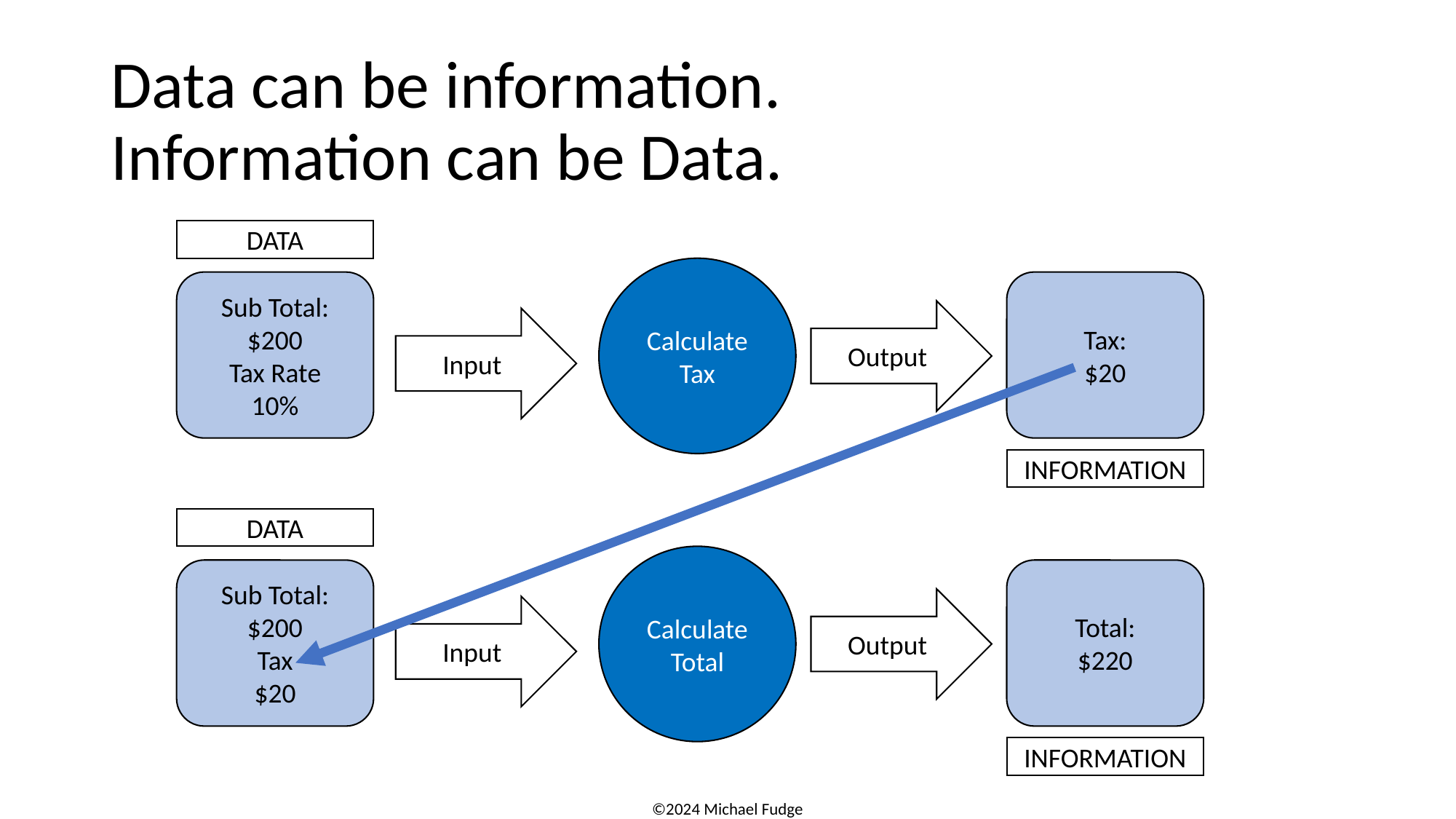

# Data can be information. Information can be Data.
DATA
Calculate Tax
Sub Total:
$200
Tax Rate
10%
Tax:
$20
Output
Input
INFORMATION
DATA
Calculate Total
Sub Total:
$200
Tax
$20
Total:
$220
Output
Input
INFORMATION